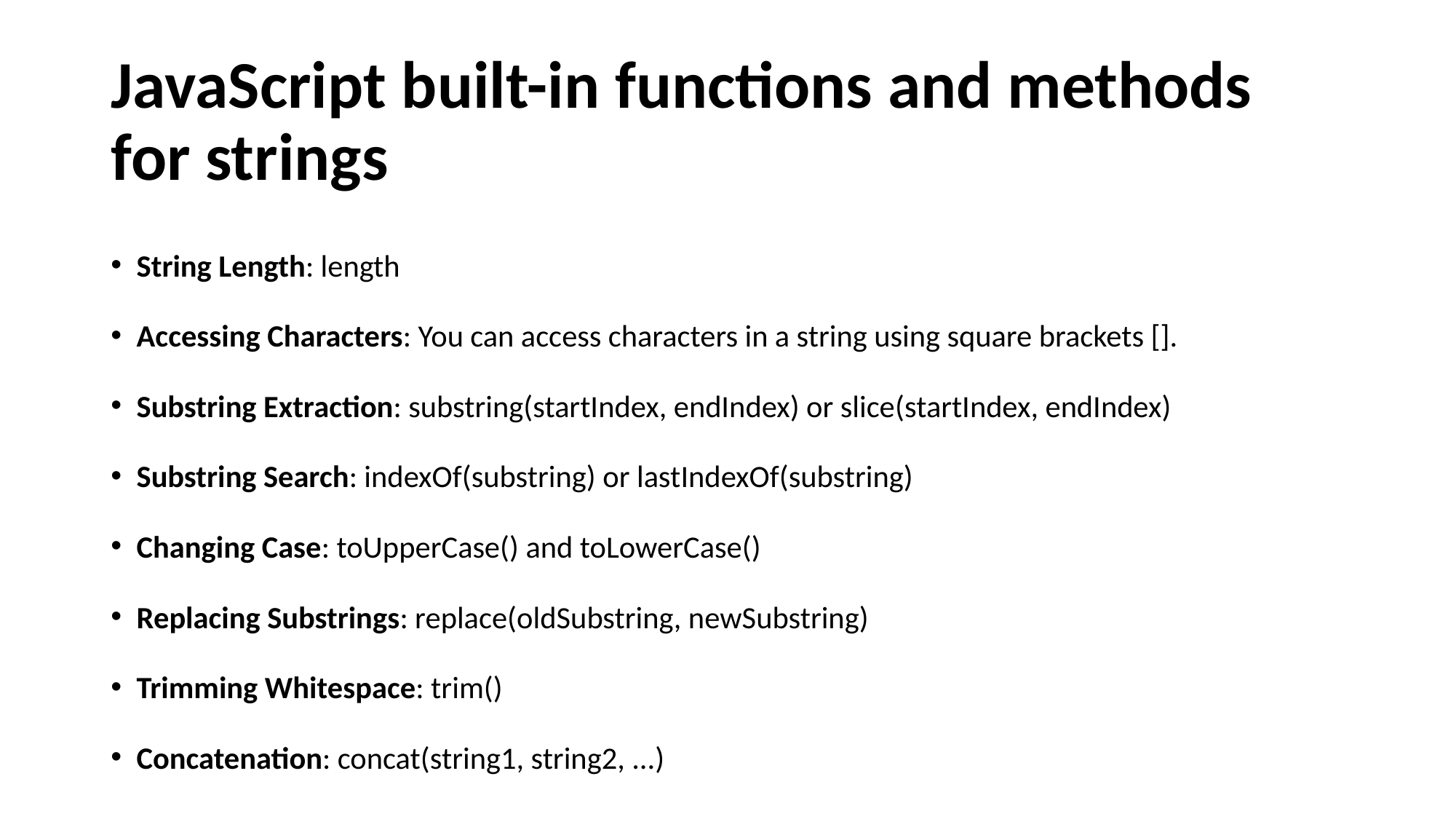

# JavaScript built-in functions and methods for strings
String Length: length
Accessing Characters: You can access characters in a string using square brackets [].
Substring Extraction: substring(startIndex, endIndex) or slice(startIndex, endIndex)
Substring Search: indexOf(substring) or lastIndexOf(substring)
Changing Case: toUpperCase() and toLowerCase()
Replacing Substrings: replace(oldSubstring, newSubstring)
Trimming Whitespace: trim()
Concatenation: concat(string1, string2, ...)